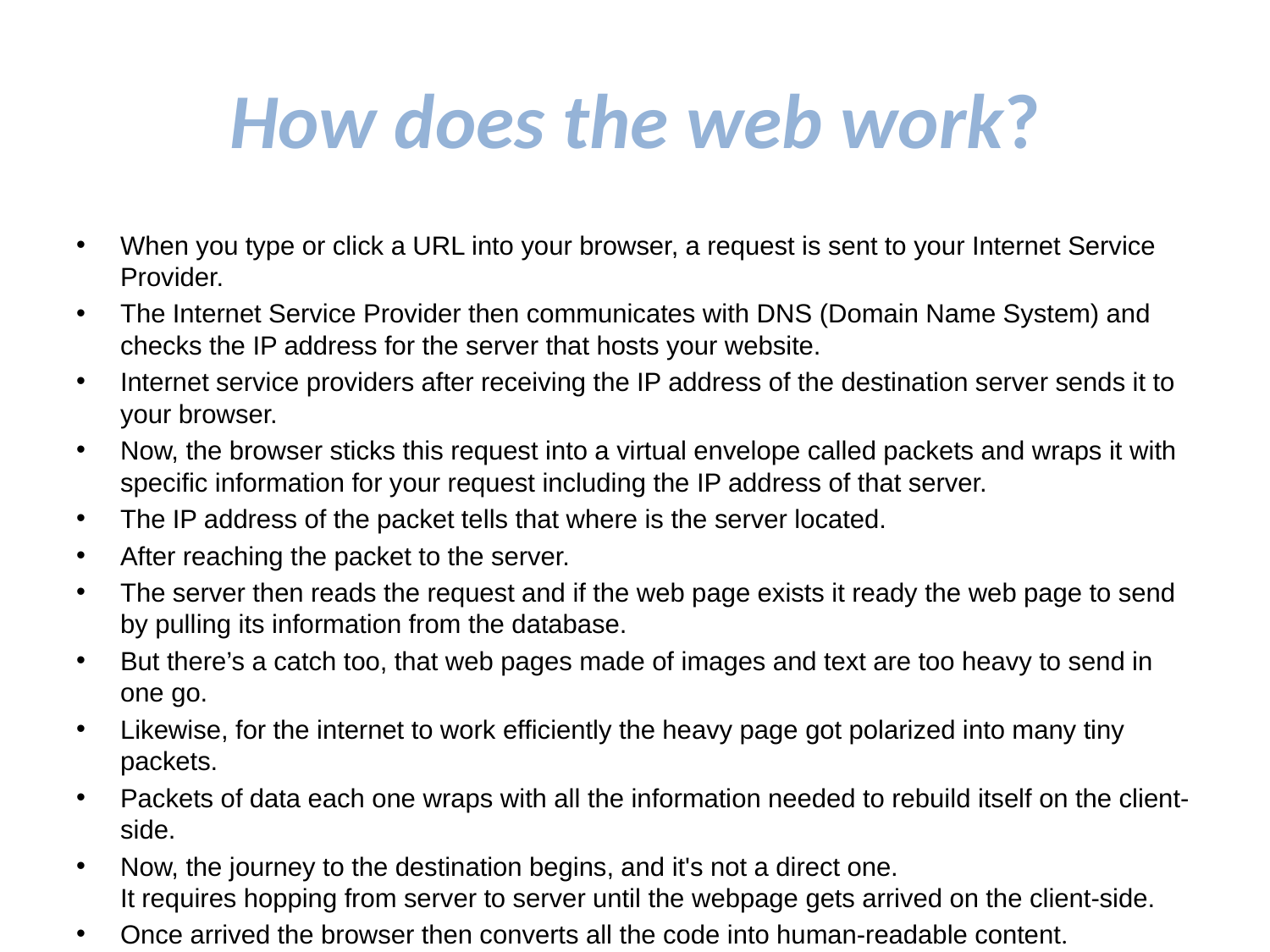

# How does the web work?
When you type or click a URL into your browser, a request is sent to your Internet Service Provider.
The Internet Service Provider then communicates with DNS (Domain Name System) and checks the IP address for the server that hosts your website.
Internet service providers after receiving the IP address of the destination server sends it to your browser.
Now, the browser sticks this request into a virtual envelope called packets and wraps it with specific information for your request including the IP address of that server.
The IP address of the packet tells that where is the server located.
After reaching the packet to the server.
The server then reads the request and if the web page exists it ready the web page to send by pulling its information from the database.
But there’s a catch too, that web pages made of images and text are too heavy to send in one go.
Likewise, for the internet to work efficiently the heavy page got polarized into many tiny packets.
Packets of data each one wraps with all the information needed to rebuild itself on the client-side.
Now, the journey to the destination begins, and it's not a direct one.
It requires hopping from server to server until the webpage gets arrived on the client-side.
Once arrived the browser then converts all the code into human-readable content.